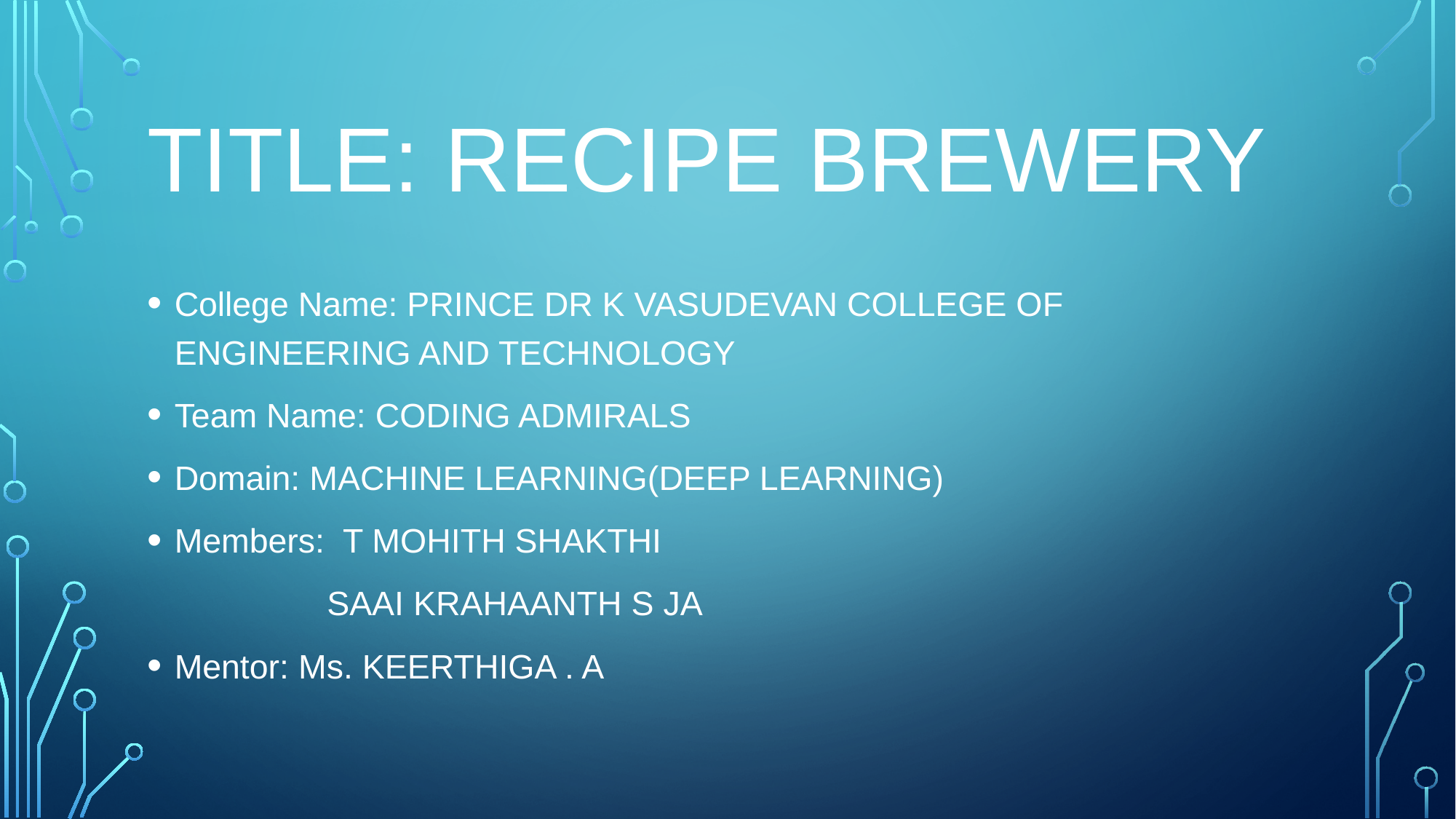

# TITLE: Recipe brewery
College Name: PRINCE DR K VASUDEVAN COLLEGE OF ENGINEERING AND TECHNOLOGY
Team Name: CODING ADMIRALS
Domain: MACHINE LEARNING(DEEP LEARNING)
Members:  T MOHITH SHAKTHI
                   SAAI KRAHAANTH S JA
Mentor: Ms. KEERTHIGA . A